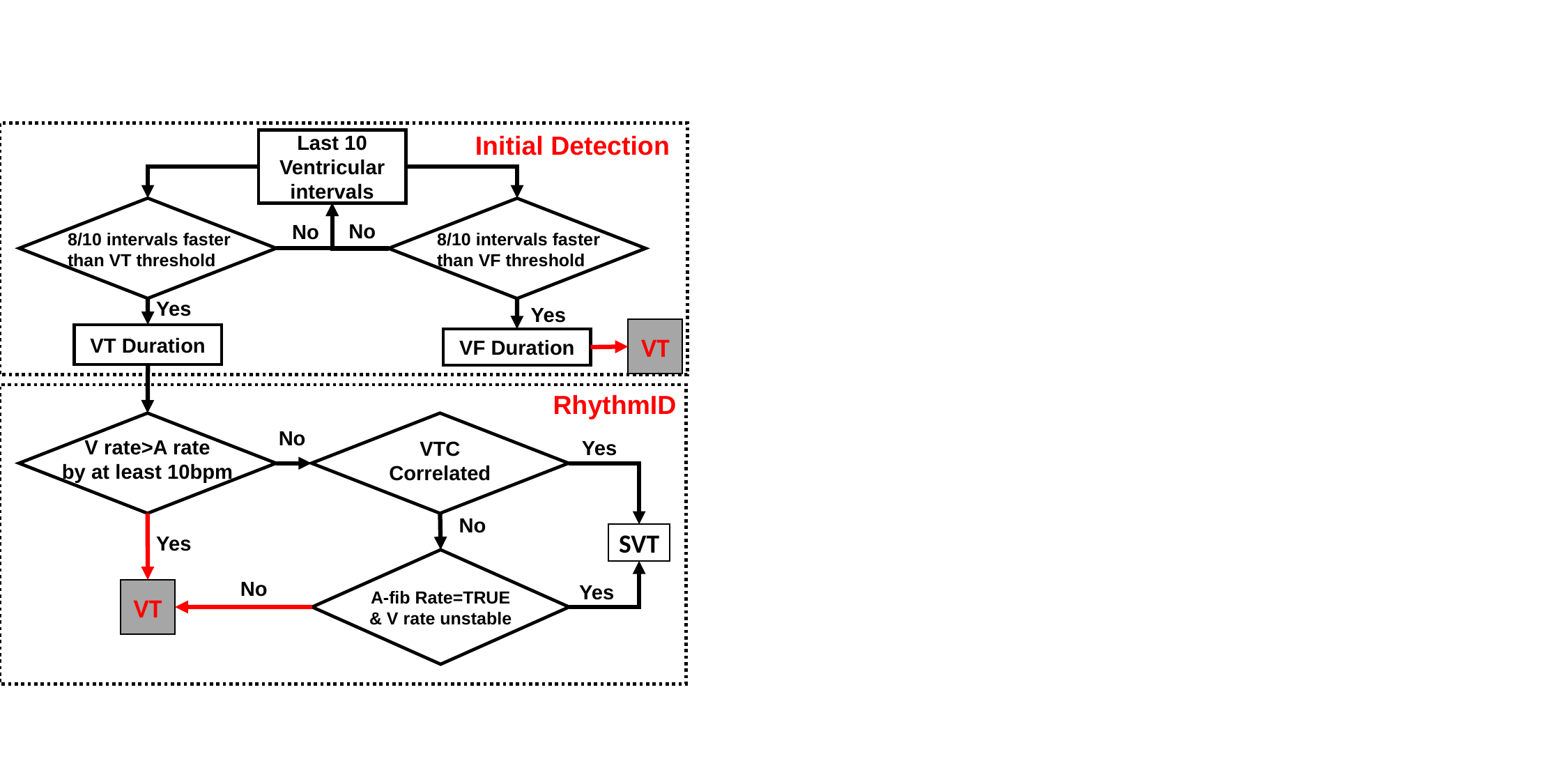

Initial Detection
Last 10 Ventricular intervals

8/10 intervals faster
than VT threshold

8/10 intervals faster
than VF threshold

No
No
Yes
Yes
VT
VT Duration
VF Duration
RhythmID

VTC
Correlated
No
V rate>A rate
by at least 10bpm
Yes
No
SVT
Yes

A-fib Rate=TRUE
& V rate unstable
No
Yes
VT